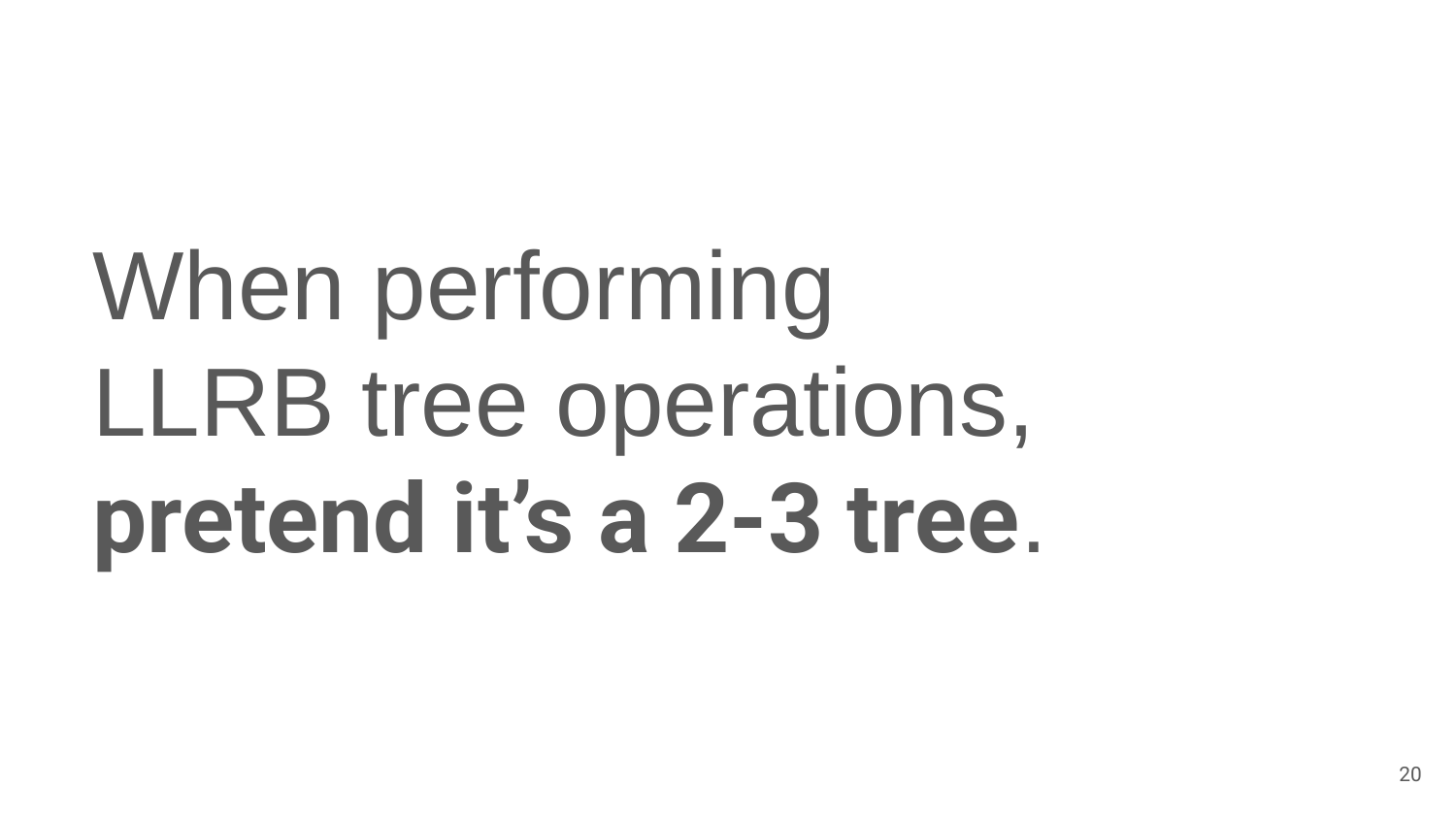

# When performing LLRB tree operations, pretend it’s a 2-3 tree.
20